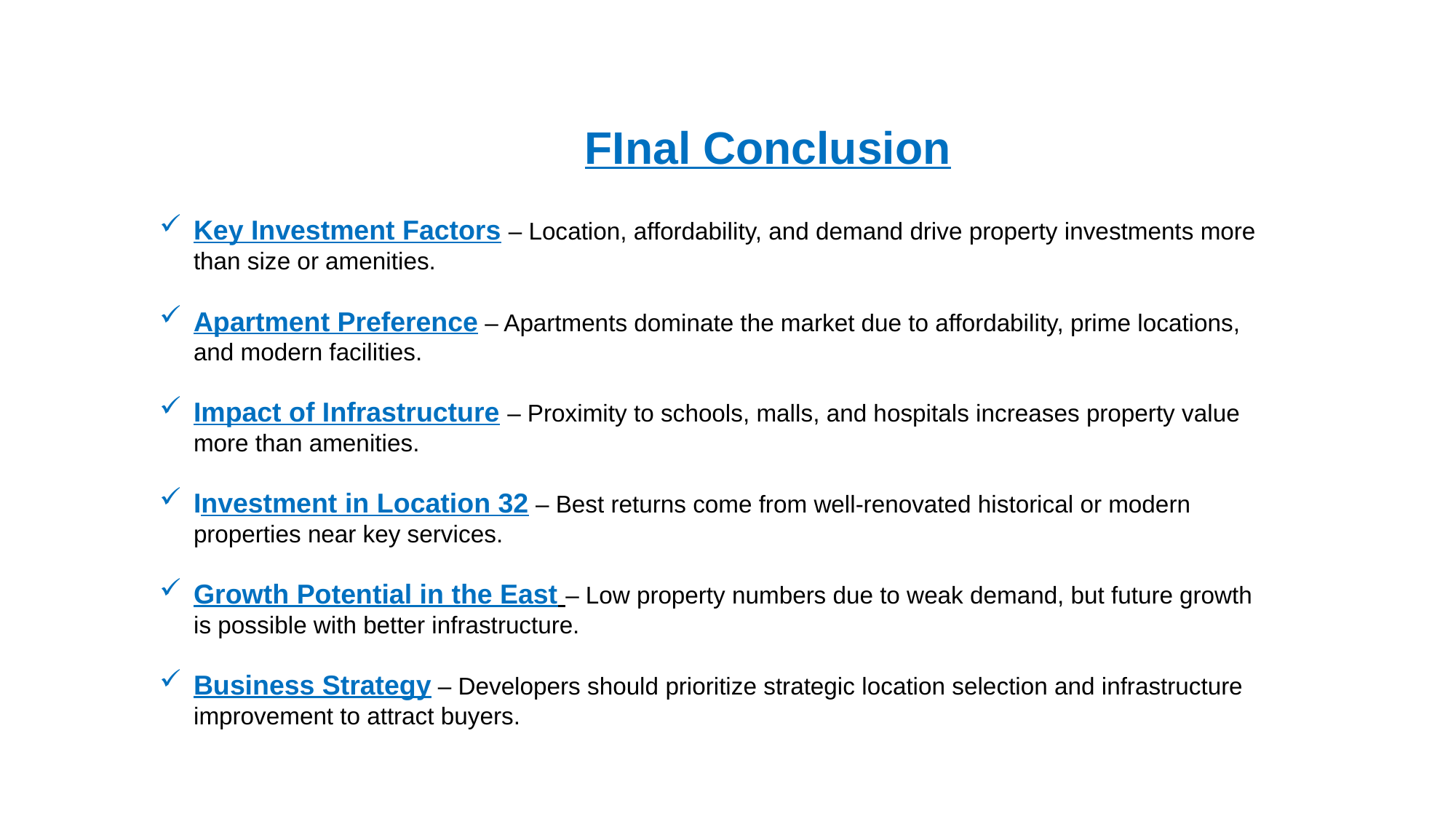

FInal Conclusion
Key Investment Factors – Location, affordability, and demand drive property investments more than size or amenities.

Apartment Preference – Apartments dominate the market due to affordability, prime locations, and modern facilities.

Impact of Infrastructure – Proximity to schools, malls, and hospitals increases property value more than amenities.

Investment in Location 32 – Best returns come from well-renovated historical or modern properties near key services.

Growth Potential in the East – Low property numbers due to weak demand, but future growth is possible with better infrastructure.

Business Strategy – Developers should prioritize strategic location selection and infrastructure improvement to attract buyers.